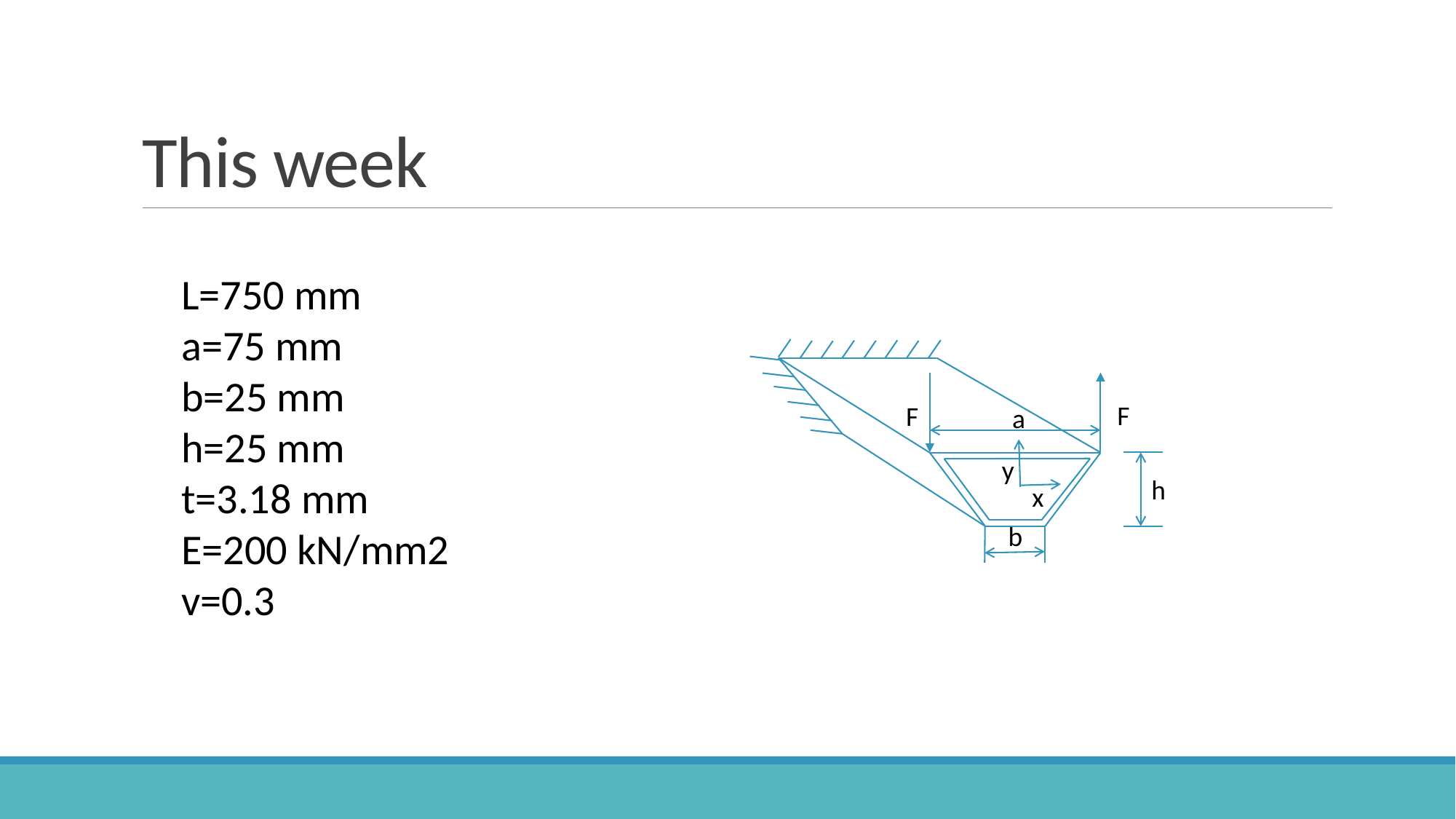

# This week

L=750 mm
a=75 mm
b=25 mm
h=25 mm
t=3.18 mm
E=200 kN/mm2
v=0.3
F
F
a
y
h
x
b